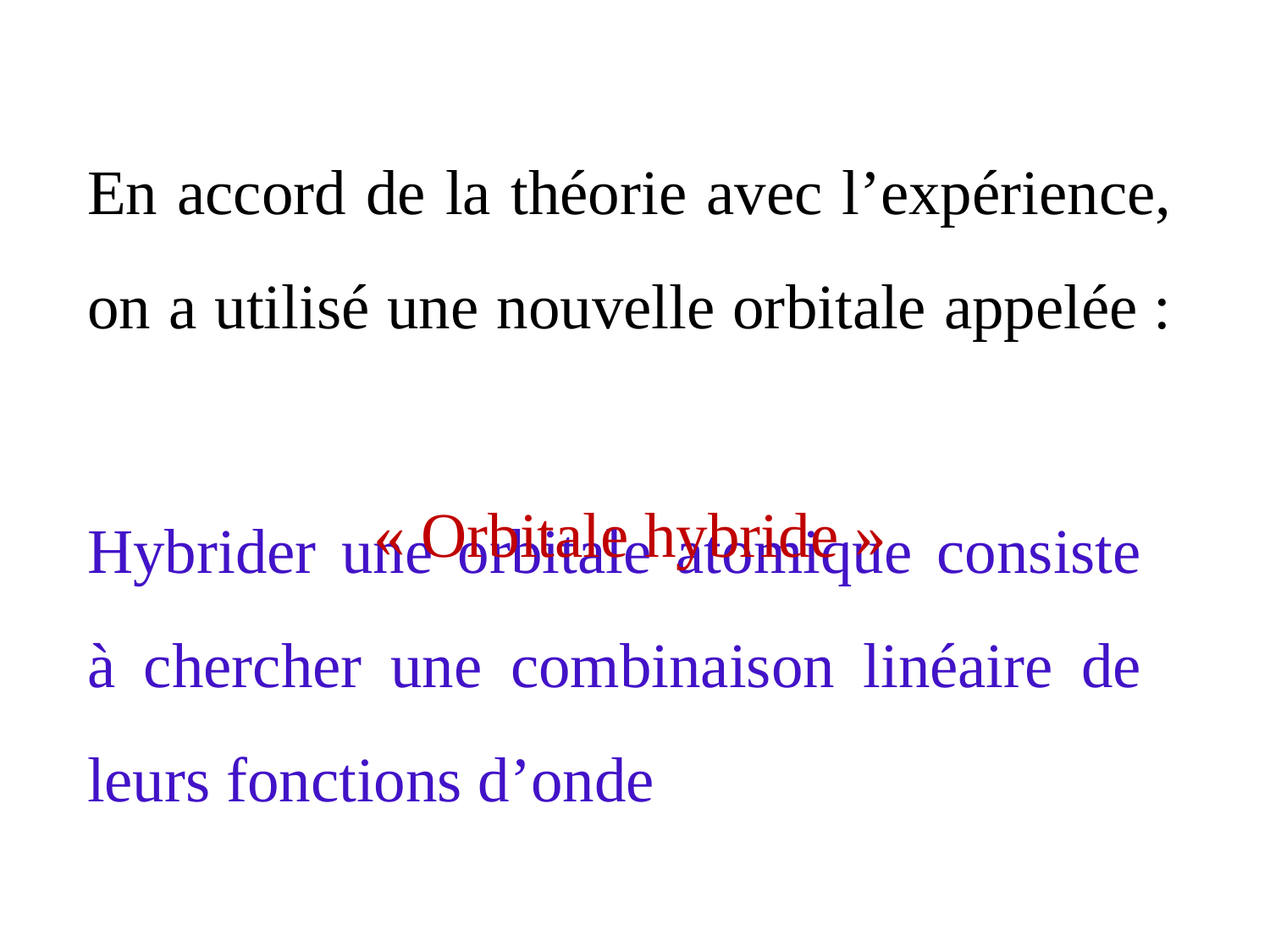

En accord de la théorie avec l’expérience, on a utilisé une nouvelle orbitale appelée :
« Orbitale hybride »
Hybrider une orbitale atomique consiste à chercher une combinaison linéaire de leurs fonctions d’onde